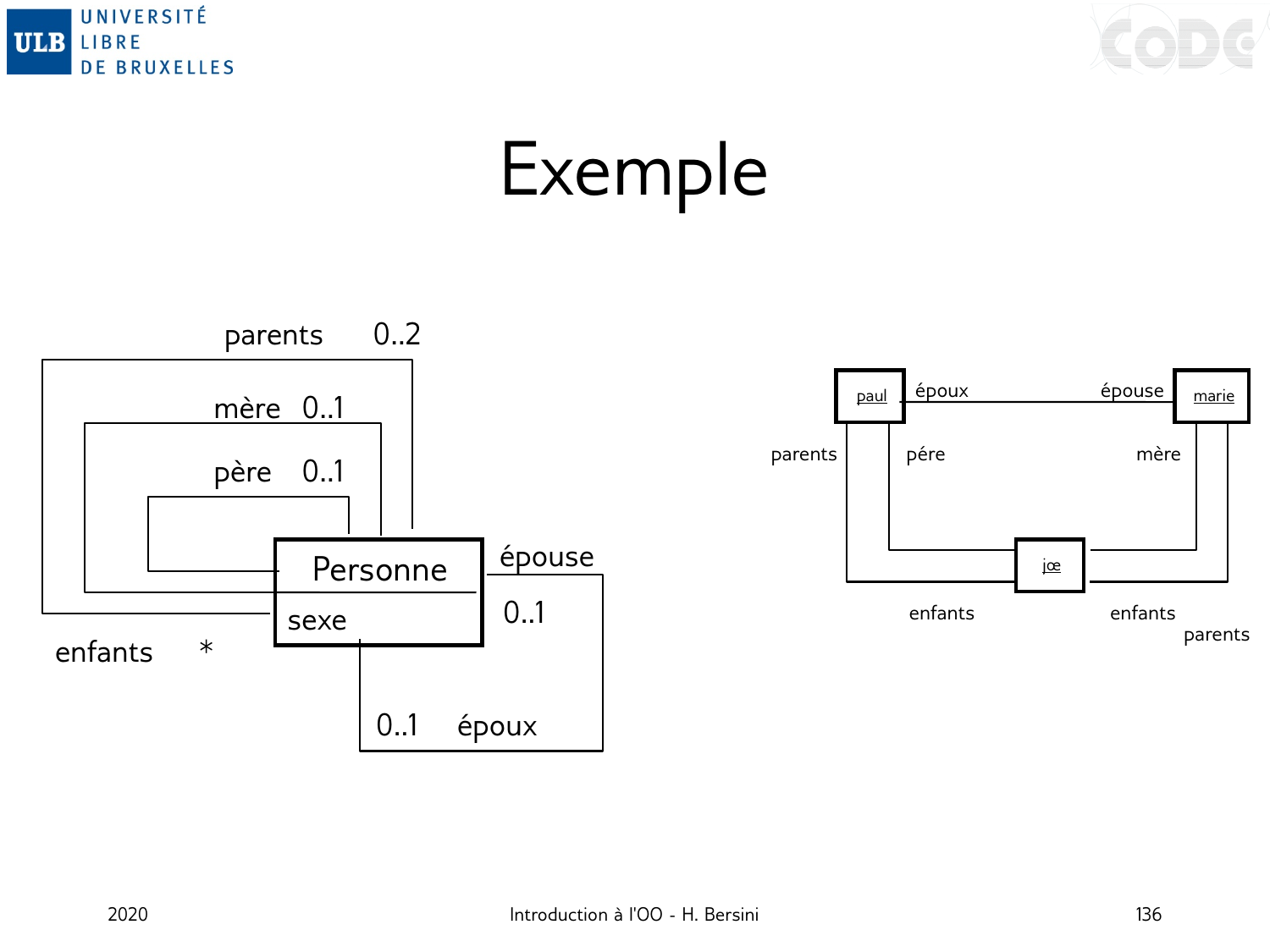

# Exemple
parents
0..2

paul
époux
épouse

marie
mère
0..1

parents
pére
mère
père
0..1

épouse

Personne

joe

0..1

sexe
enfants
enfants
parents
enfants
*
0..1
époux
2020
Introduction à l'OO - H. Bersini
136